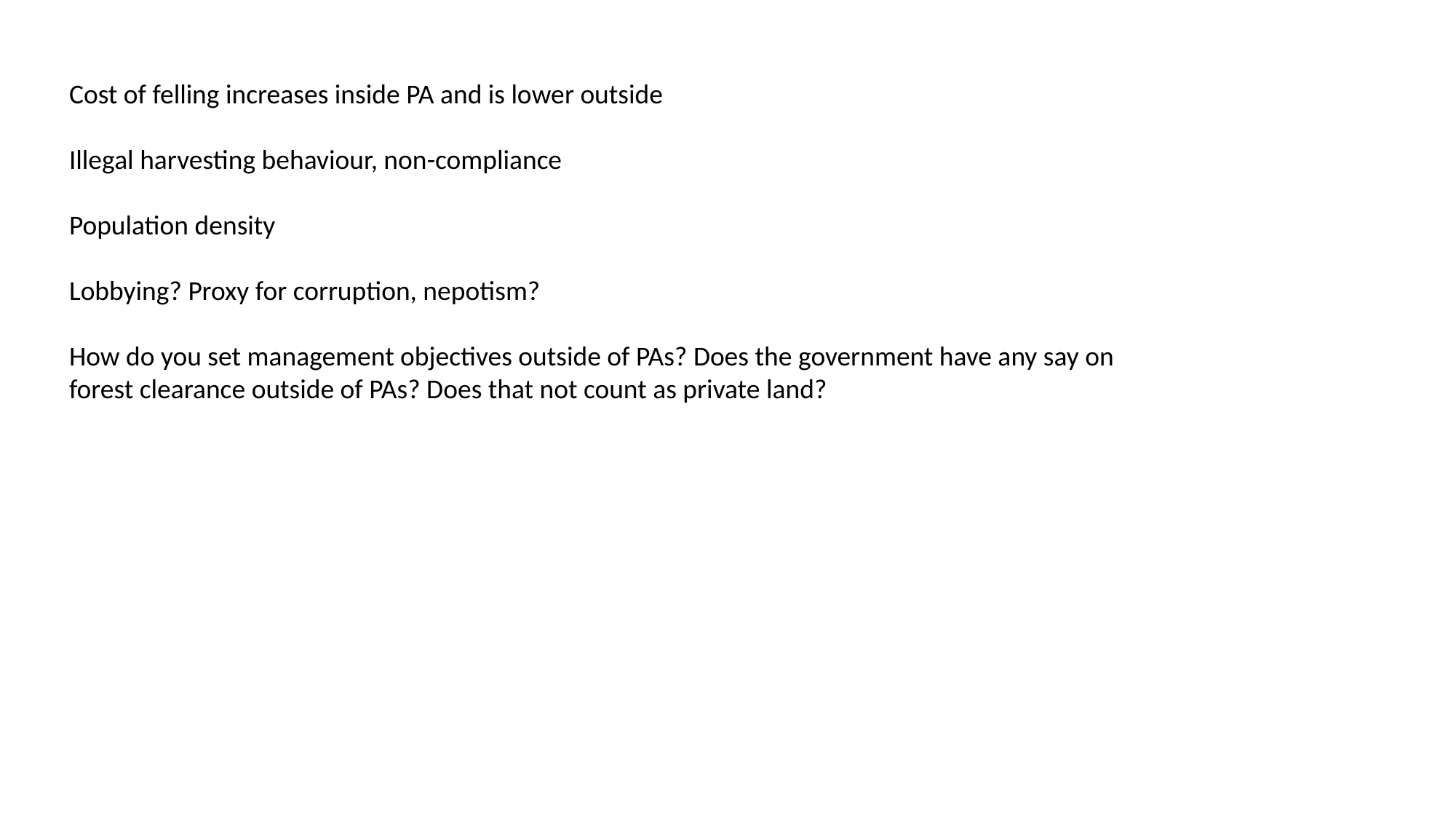

Cost of felling increases inside PA and is lower outside

Illegal harvesting behaviour, non-compliance

Population density

Lobbying? Proxy for corruption, nepotism?

How do you set management objectives outside of PAs? Does the government have any say on forest clearance outside of PAs? Does that not count as private land?